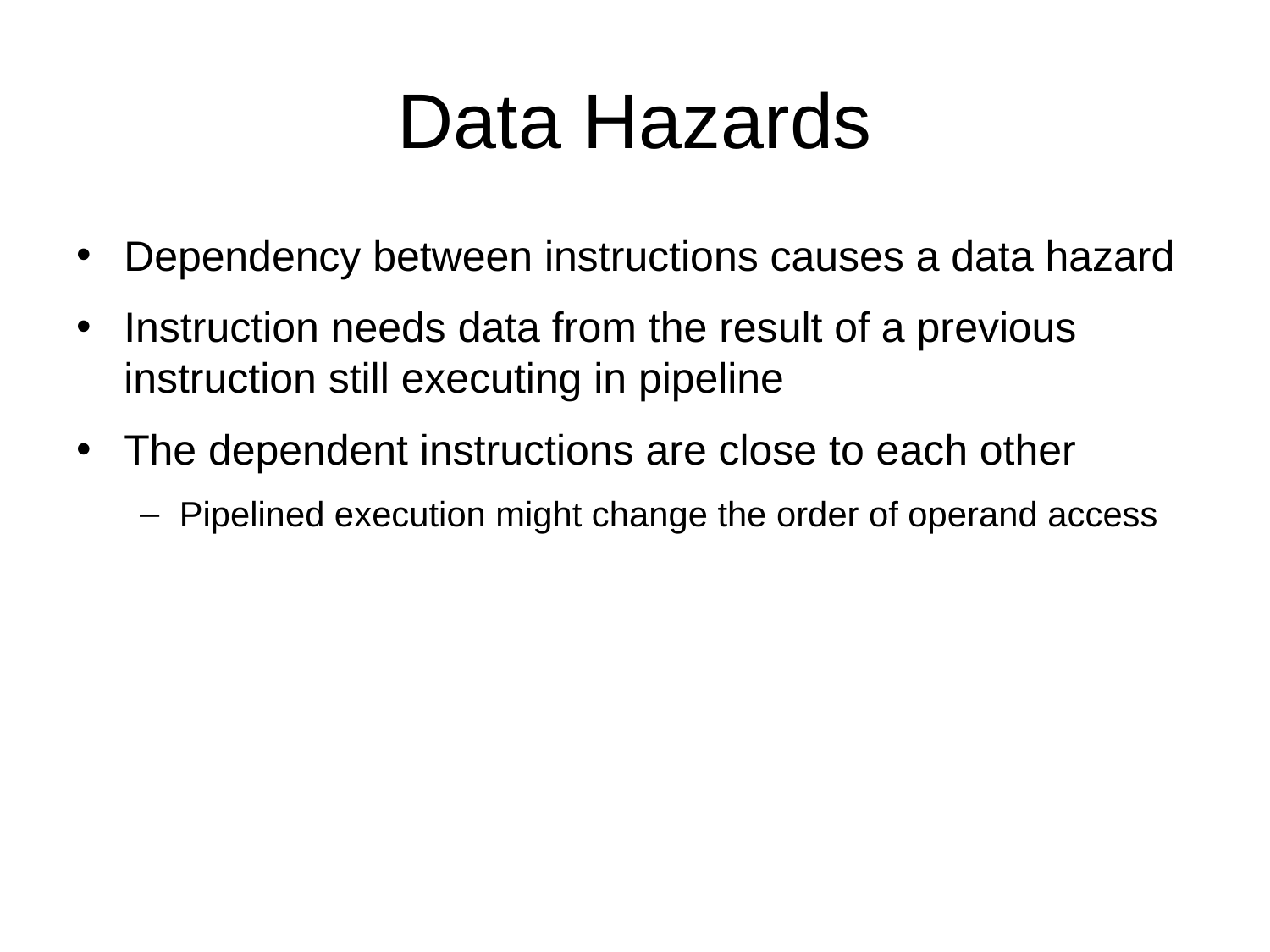

# Data Hazards
Dependency between instructions causes a data hazard
Instruction needs data from the result of a previous instruction still executing in pipeline
The dependent instructions are close to each other
Pipelined execution might change the order of operand access